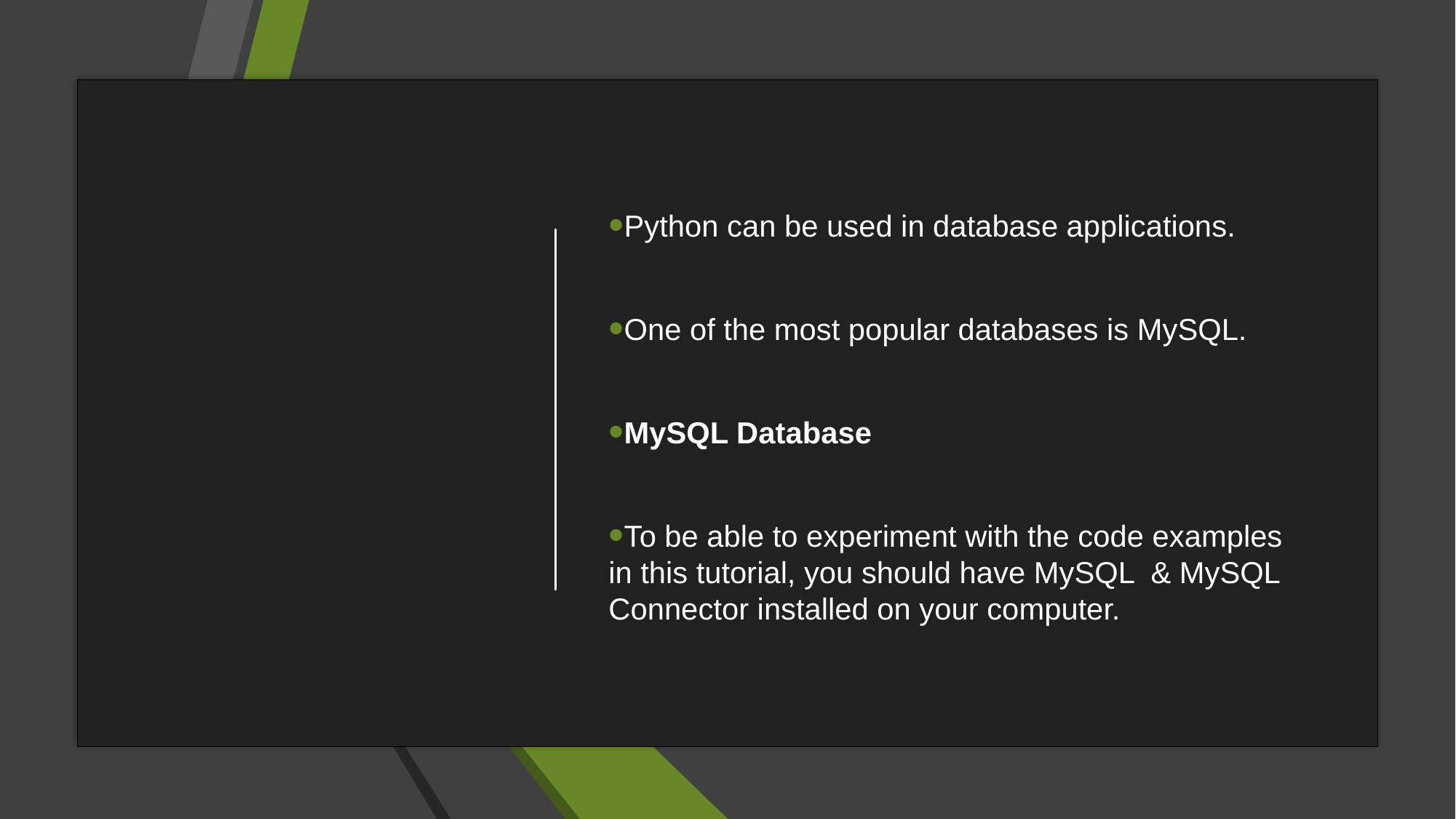

Python can be used in database applications.

One of the most popular databases is MySQL.

MySQL Database

To be able to experiment with the code examples in this tutorial, you should have MySQL  & MySQL Connector installed on your computer.